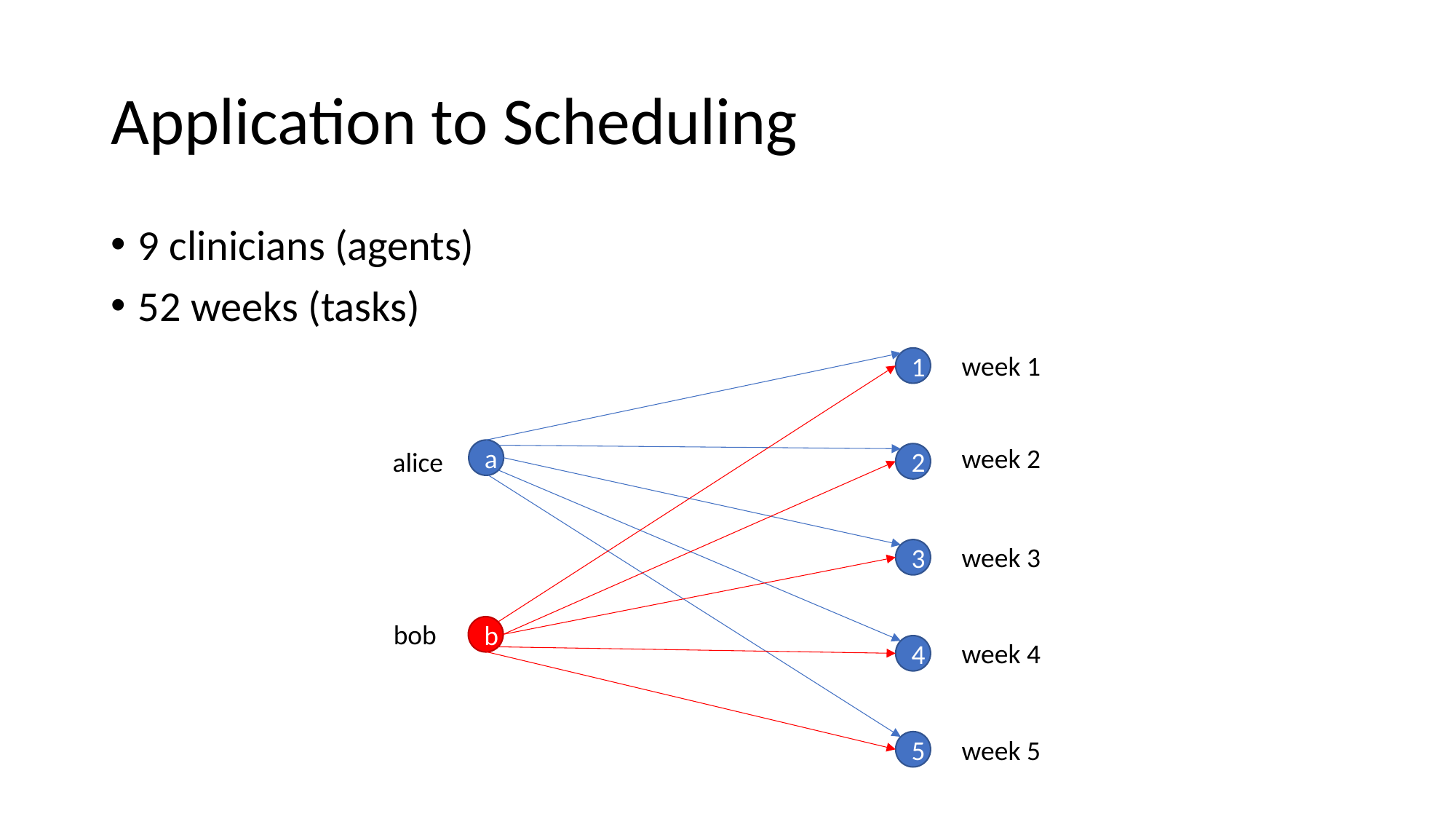

# Application to Scheduling
9 clinicians (agents)
52 weeks (tasks)
week 1
1
week 2
alice
a
2
week 3
3
bob
b
week 4
4
week 5
5